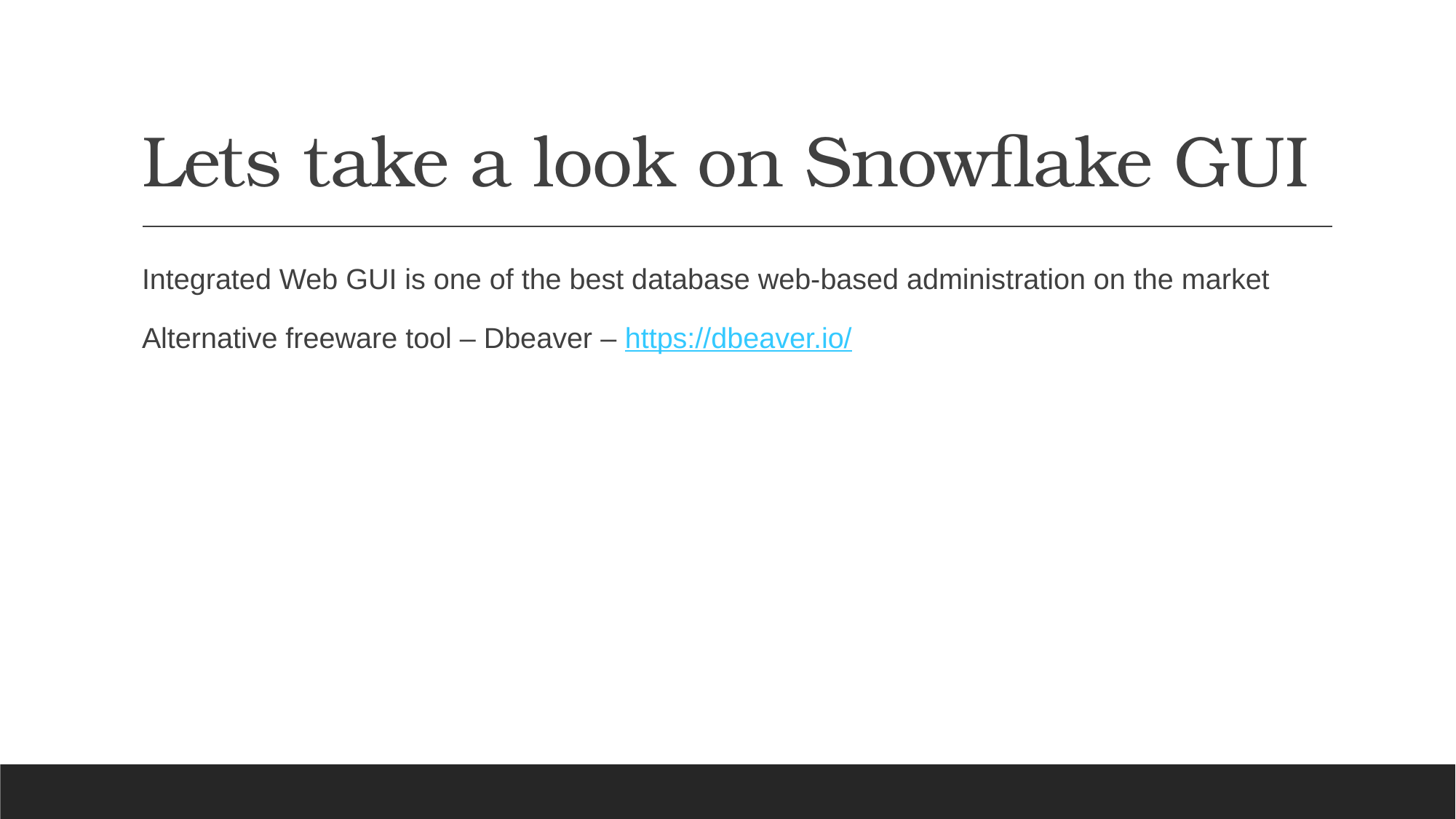

# Lets take a look on Snowflake GUI
Integrated Web GUI is one of the best database web-based administration on the market
Alternative freeware tool – Dbeaver – https://dbeaver.io/